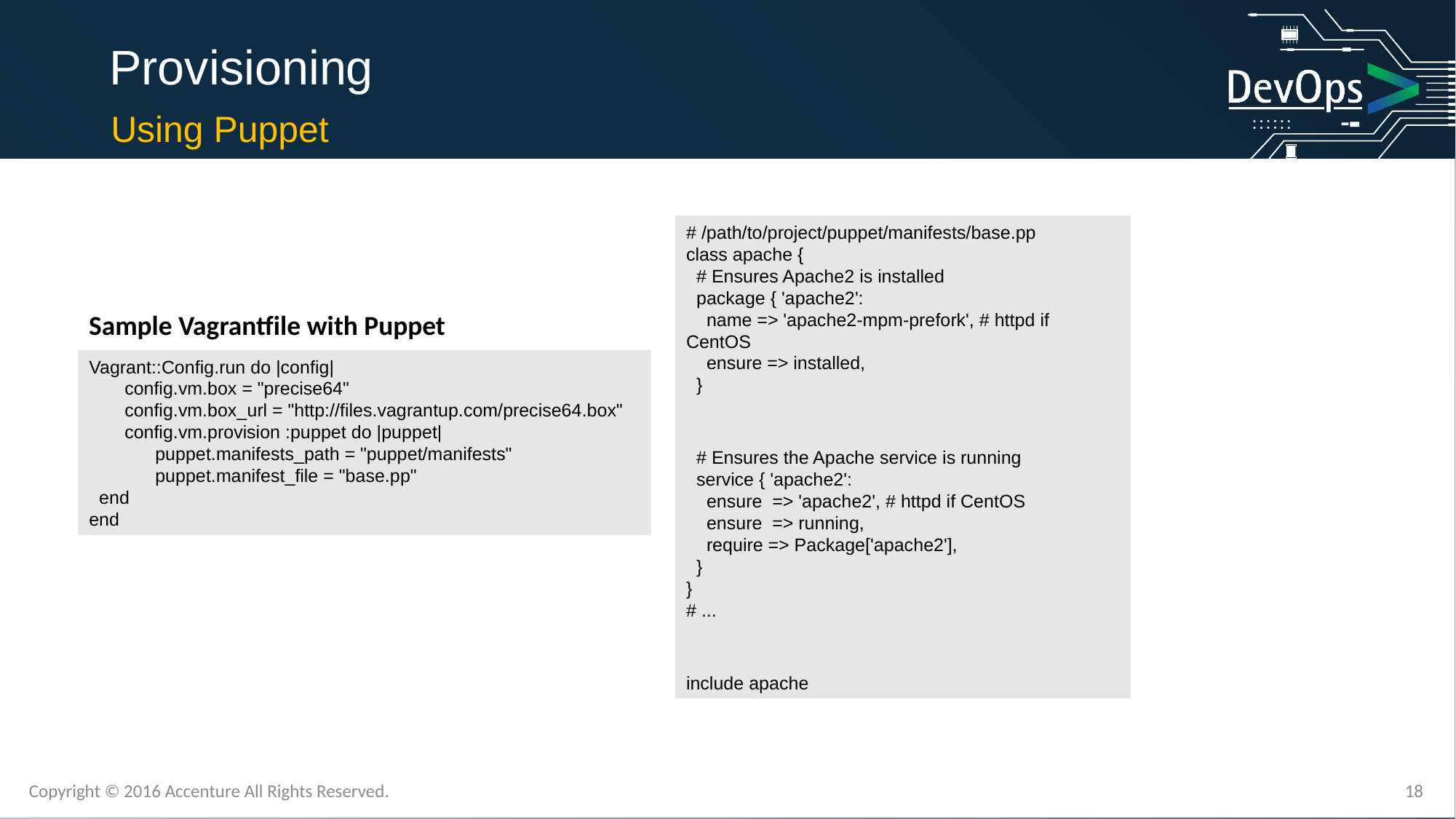

Provisioning
Using Puppet
# /path/to/project/puppet/manifests/base.pp
class apache {
  # Ensures Apache2 is installed
  package { 'apache2':
    name => 'apache2-mpm-prefork', # httpd if CentOS
    ensure => installed,
  }

  # Ensures the Apache service is running
  service { 'apache2':
    ensure  => 'apache2', # httpd if CentOS
    ensure  => running,
    require => Package['apache2'],
  }
}
# ...

include apache
Sample Vagrantfile with Puppet
Vagrant::Config.run do |config|
       config.vm.box = "precise64"
       config.vm.box_url = "http://files.vagrantup.com/precise64.box"
       config.vm.provision :puppet do |puppet|
             puppet.manifests_path = "puppet/manifests"
             puppet.manifest_file = "base.pp"
  end
end